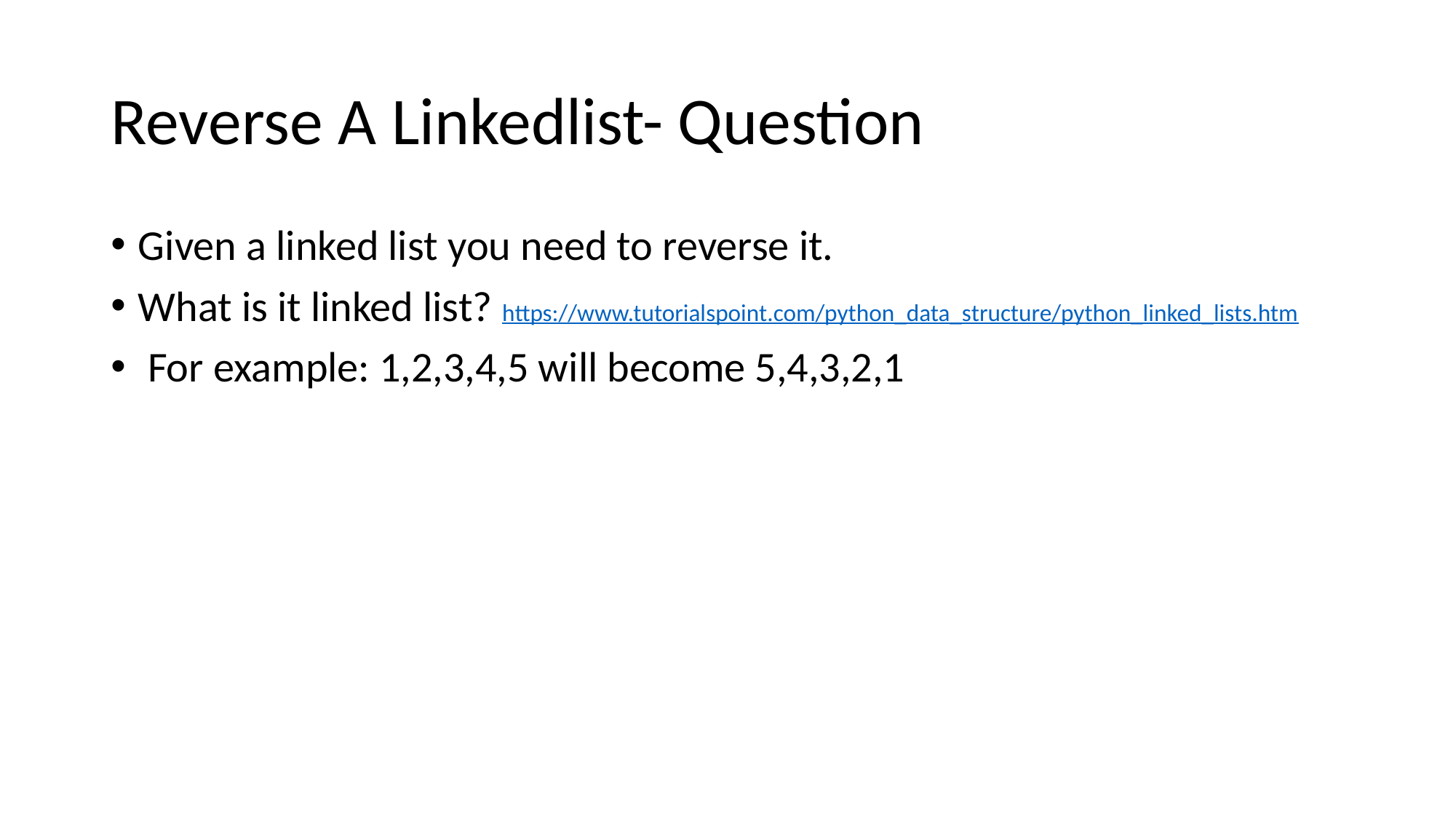

# Reverse A Linkedlist- Question
Given a linked list you need to reverse it.
What is it linked list? https://www.tutorialspoint.com/python_data_structure/python_linked_lists.htm
 For example: 1,2,3,4,5 will become 5,4,3,2,1